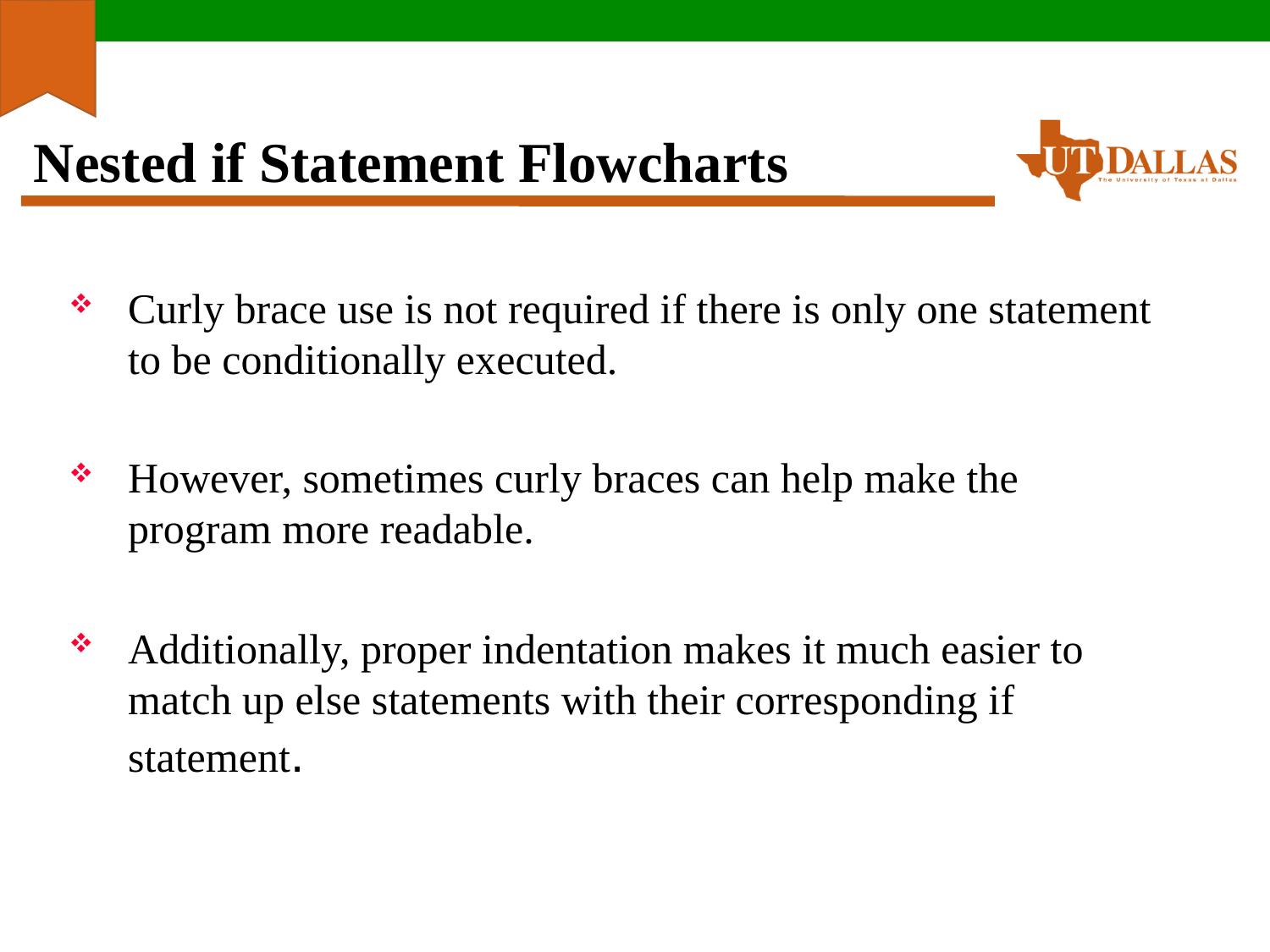

# Nested if Statement Flowcharts
Curly brace use is not required if there is only one statement to be conditionally executed.

However, sometimes curly braces can help make the program more readable.

Additionally, proper indentation makes it much easier to match up else statements with their corresponding if statement.